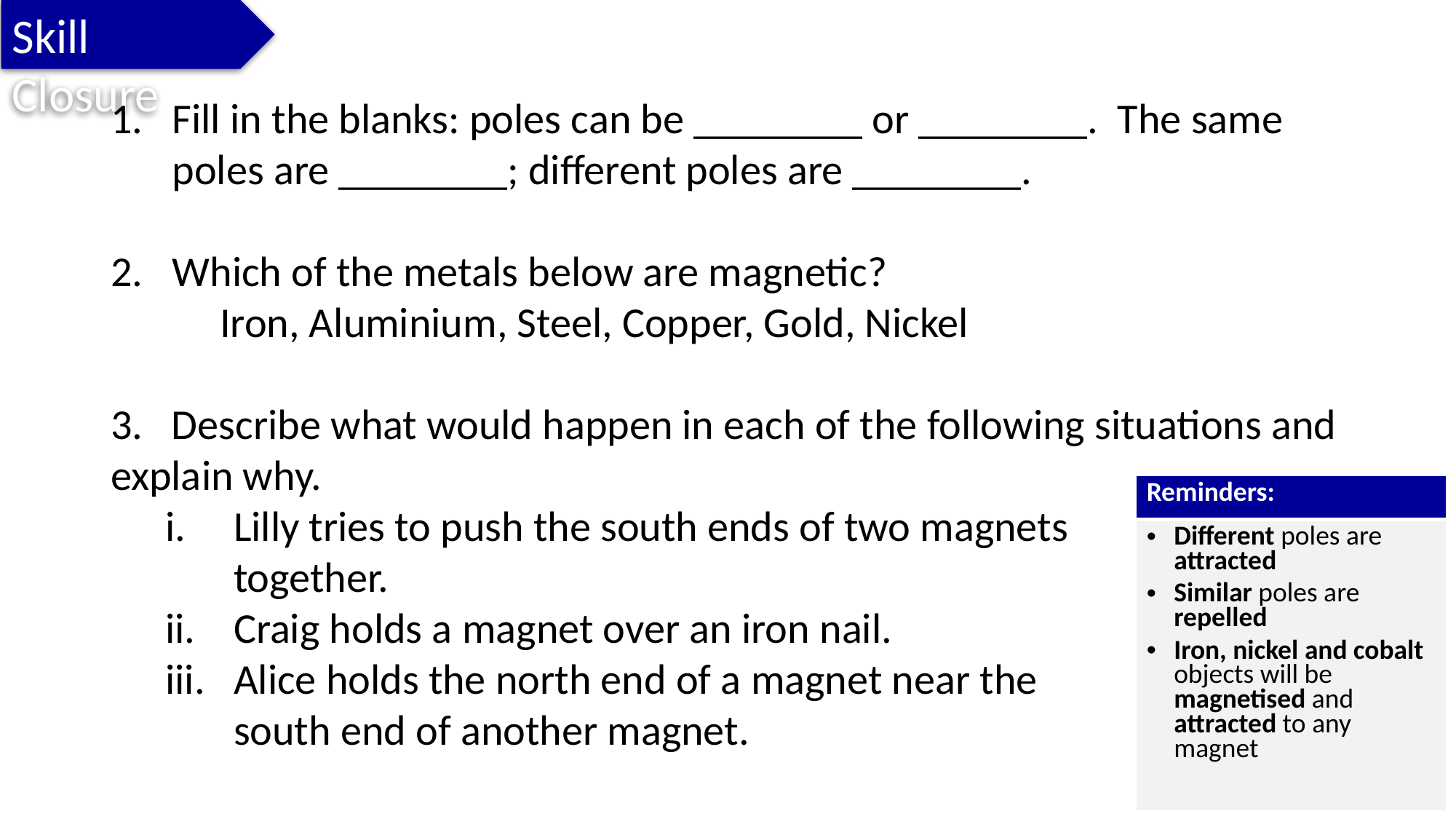

Skill Closure
Fill in the blanks: poles can be ________ or ________.  The same poles are ________; different poles are ________.

Which of the metals below are magnetic?
	Iron, Aluminium, Steel, Copper, Gold, Nickel

3.   Describe what would happen in each of the following situations and explain why.
Lilly tries to push the south ends of two magnets
together.
Craig holds a magnet over an iron nail.
Alice holds the north end of a magnet near the
south end of another magnet.
| Reminders: |
| --- |
| Different poles are attracted Similar poles are repelled Iron, nickel and cobalt objects will be magnetised and attracted to any magnet |